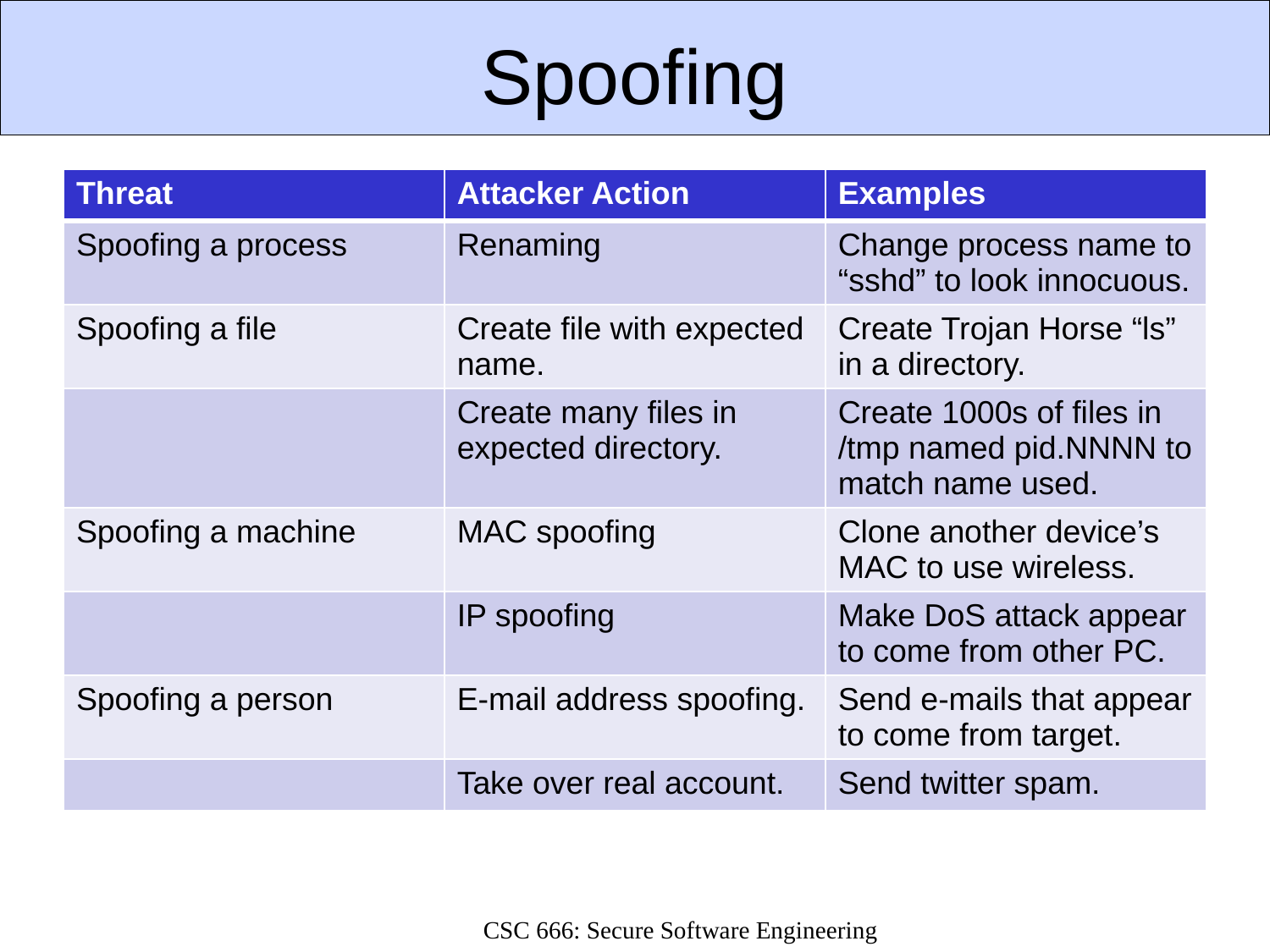

# Spoofing
| Threat | Attacker Action | Examples |
| --- | --- | --- |
| Spoofing a process | Renaming | Change process name to “sshd” to look innocuous. |
| Spoofing a file | Create file with expected name. | Create Trojan Horse “ls” in a directory. |
|  | Create many files in expected directory. | Create 1000s of files in /tmp named pid.NNNN to match name used. |
| Spoofing a machine | MAC spoofing | Clone another device’s MAC to use wireless. |
|  | IP spoofing | Make DoS attack appear to come from other PC. |
| Spoofing a person | E-mail address spoofing. | Send e-mails that appear to come from target. |
|  | Take over real account. | Send twitter spam. |
CSC 666: Secure Software Engineering